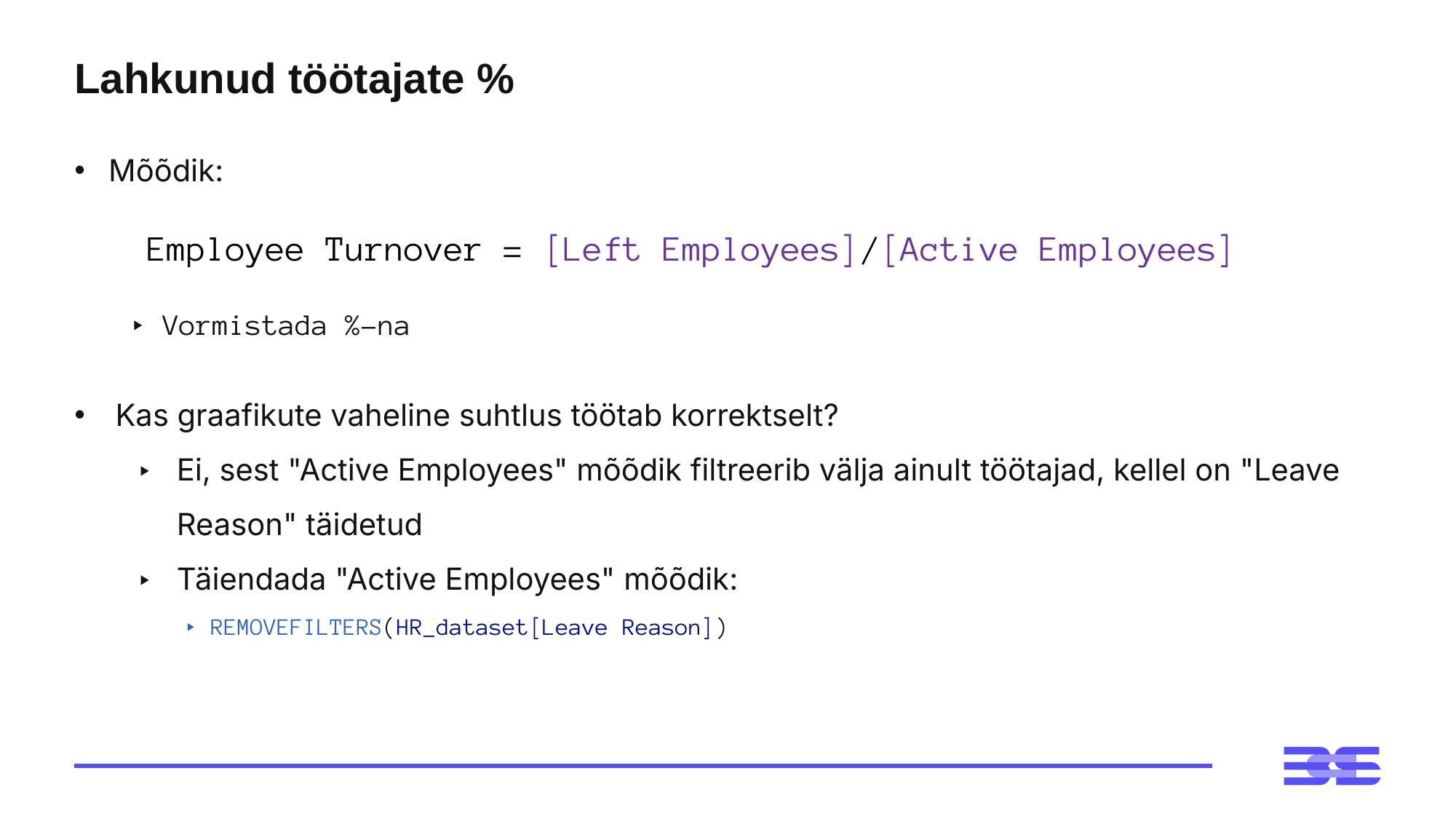

# Lahkunud töötajate %

Mõõdik:

  Employee Turnover = [Left Employees]/[Active Employees]

Vormistada %-na

Kas graafikute vaheline suhtlus töötab korrektselt?
Ei, sest "Active Employees" mõõdik filtreerib välja ainult töötajad, kellel on "Leave Reason" täidetud
Täiendada "Active Employees" mõõdik:
REMOVEFILTERS(HR_dataset[Leave Reason])